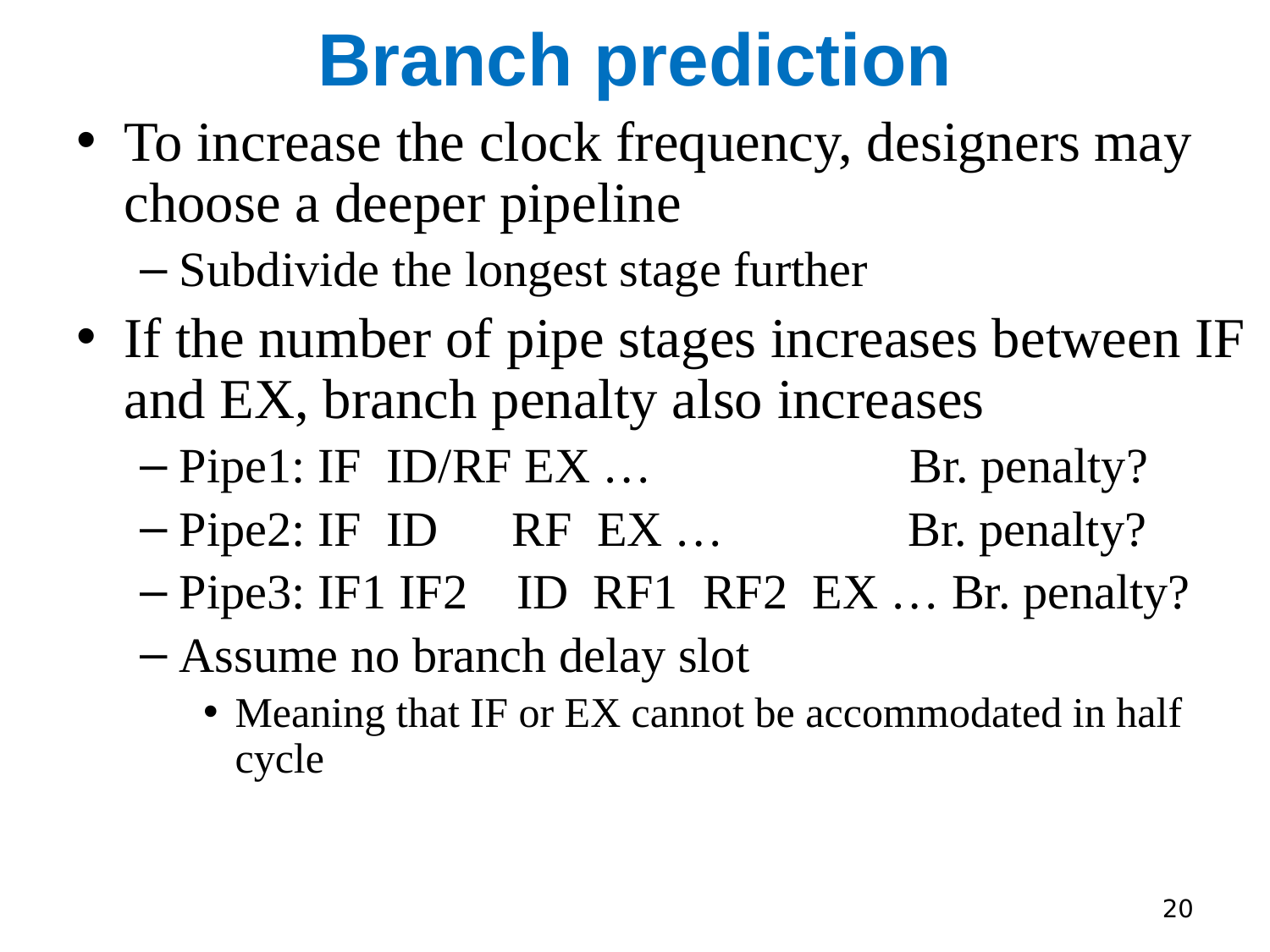

# Branch prediction
To increase the clock frequency, designers may choose a deeper pipeline
Subdivide the longest stage further
If the number of pipe stages increases between IF and EX, branch penalty also increases
Pipe1: IF  ID/RF EX …                     Br. penalty?
Pipe2: IF  ID      RF  EX …               Br. penalty?
Pipe3: IF1 IF2    ID  RF1  RF2  EX … Br. penalty?
Assume no branch delay slot
Meaning that IF or EX cannot be accommodated in half cycle
20